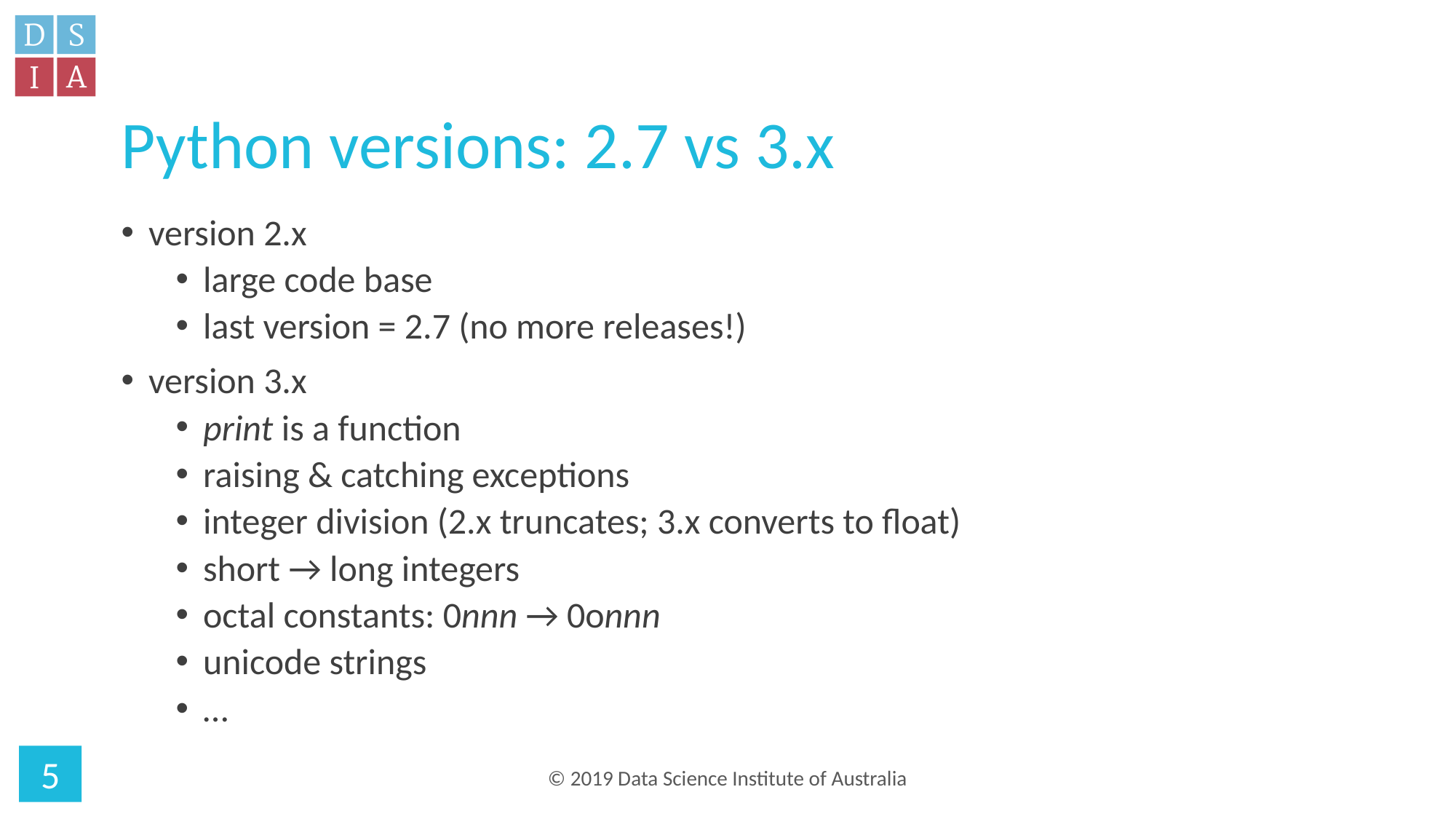

# Python versions: 2.7 vs 3.x
version 2.x
large code base
last version = 2.7 (no more releases!)
version 3.x
print is a function
raising & catching exceptions
integer division (2.x truncates; 3.x converts to float)
short → long integers
octal constants: 0nnn → 0onnn
unicode strings
…
5